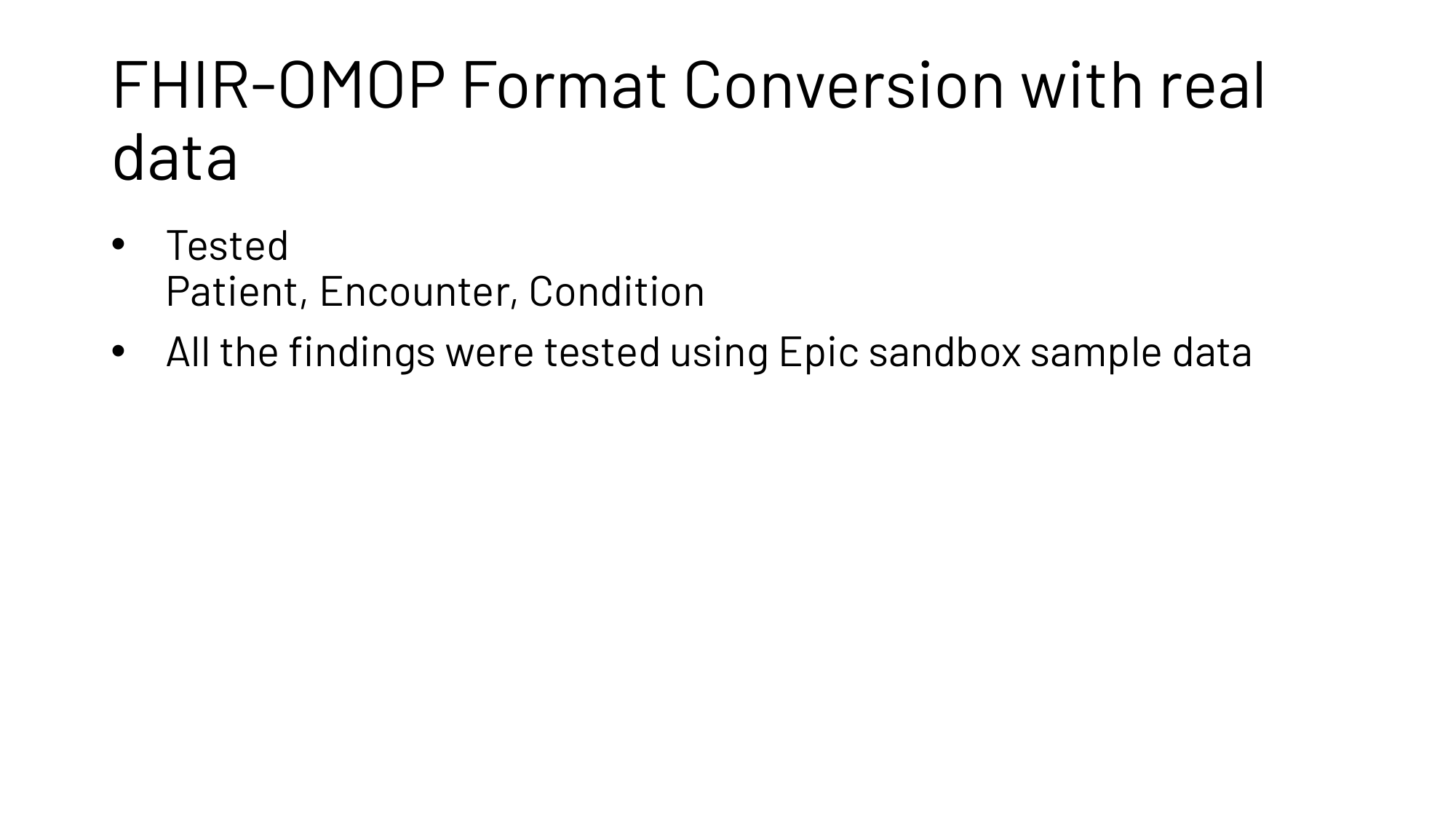

# FHIR-OMOP Format Conversion with real data
Tested
Patient, Encounter, Condition
All the findings were tested using Epic sandbox sample data